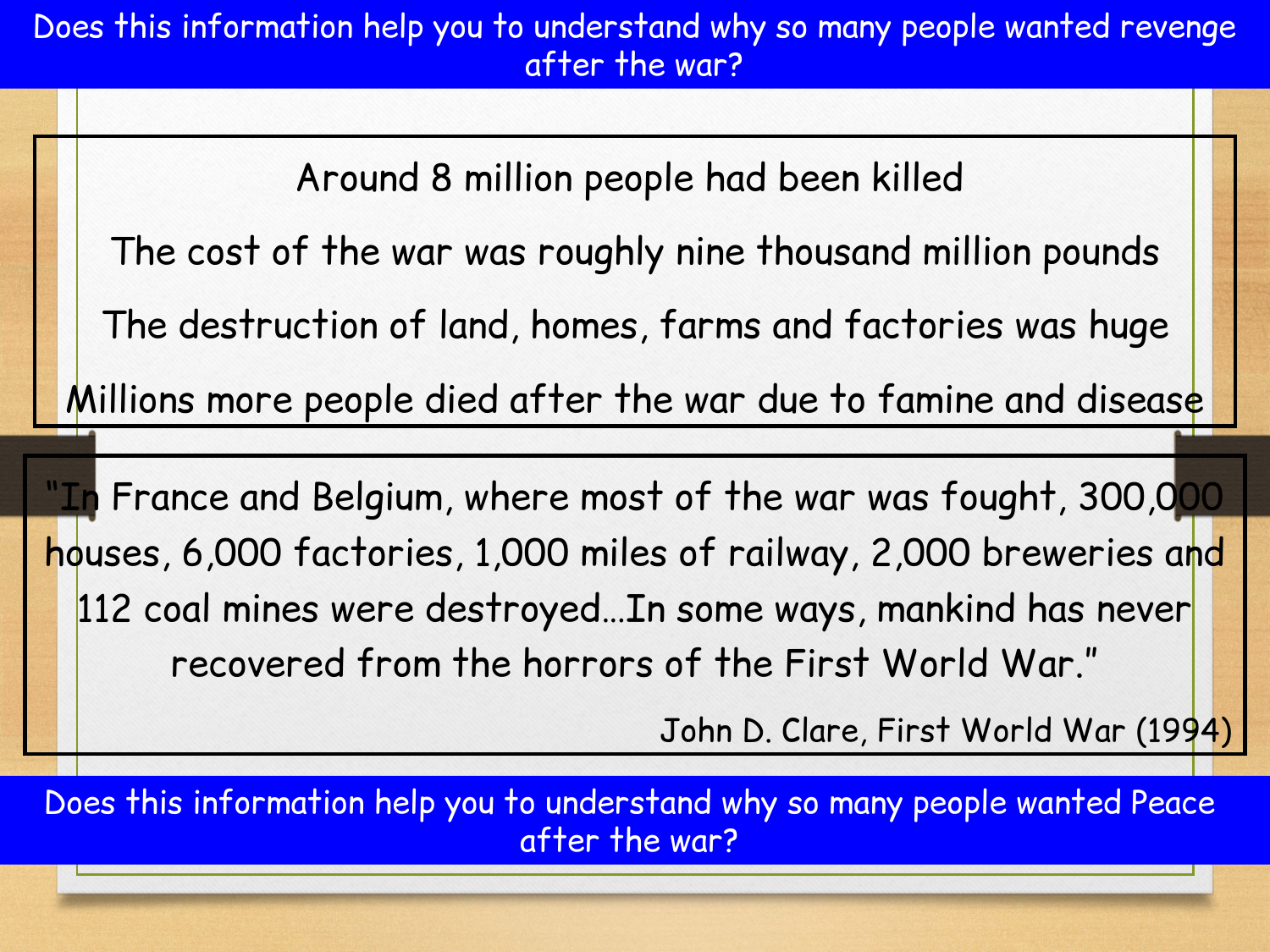

Does this information help you to understand why so many people wanted revenge after the war?
Around 8 million people had been killed
The cost of the war was roughly nine thousand million pounds
The destruction of land, homes, farms and factories was huge
Millions more people died after the war due to famine and disease
“In France and Belgium, where most of the war was fought, 300,000 houses, 6,000 factories, 1,000 miles of railway, 2,000 breweries and 112 coal mines were destroyed…In some ways, mankind has never recovered from the horrors of the First World War.”
John D. Clare, First World War (1994)
Does this information help you to understand why so many people wanted Peace after the war?